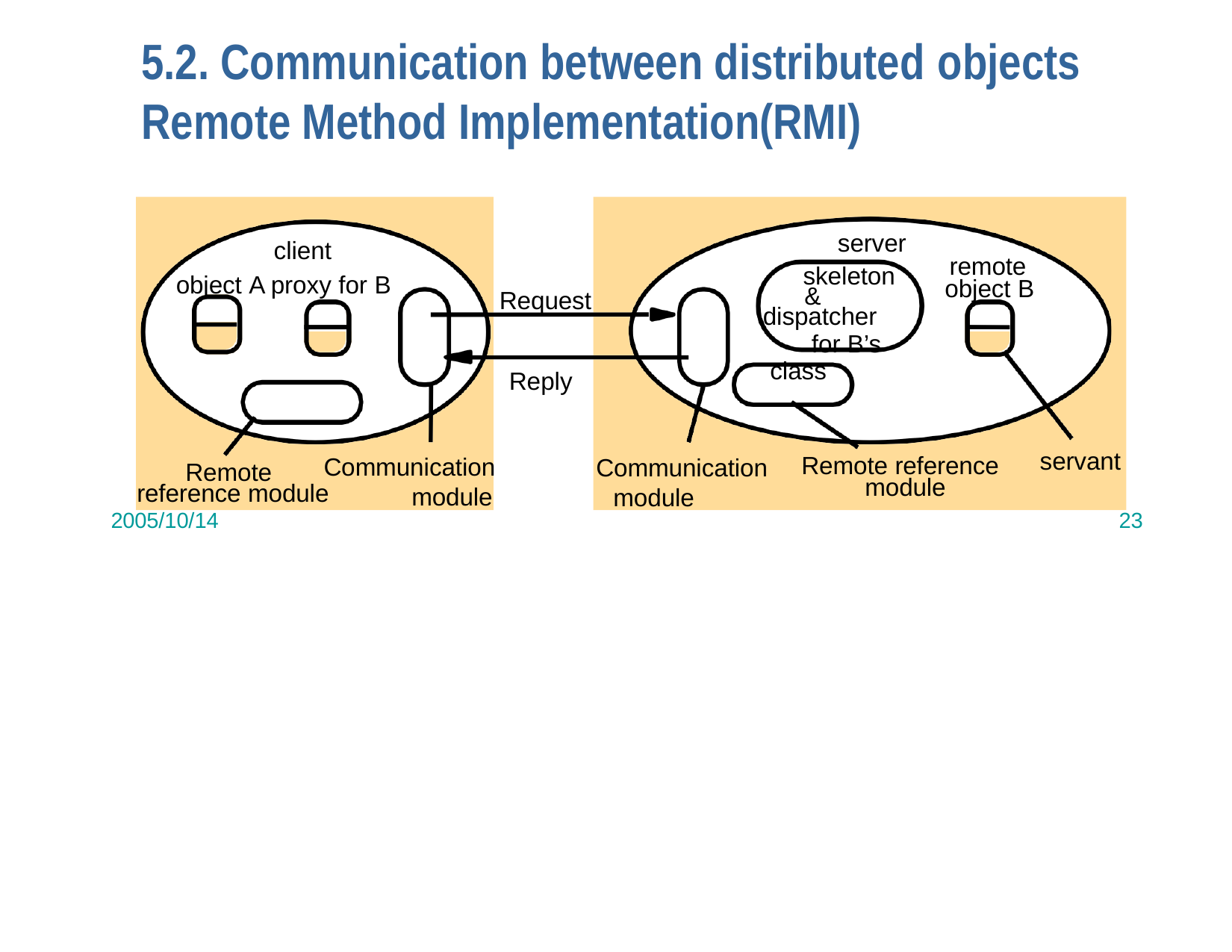

# 5.2. Communication between distributed objects Remote Method Implementation(RMI)

server  skeleton
& dispatcher
for B’s class
client  object A proxy for B
remote  object B
Request
Reply
servant
Remote reference  module
Communication
Communication  module
Remote
reference module
2005/10/14
module
23